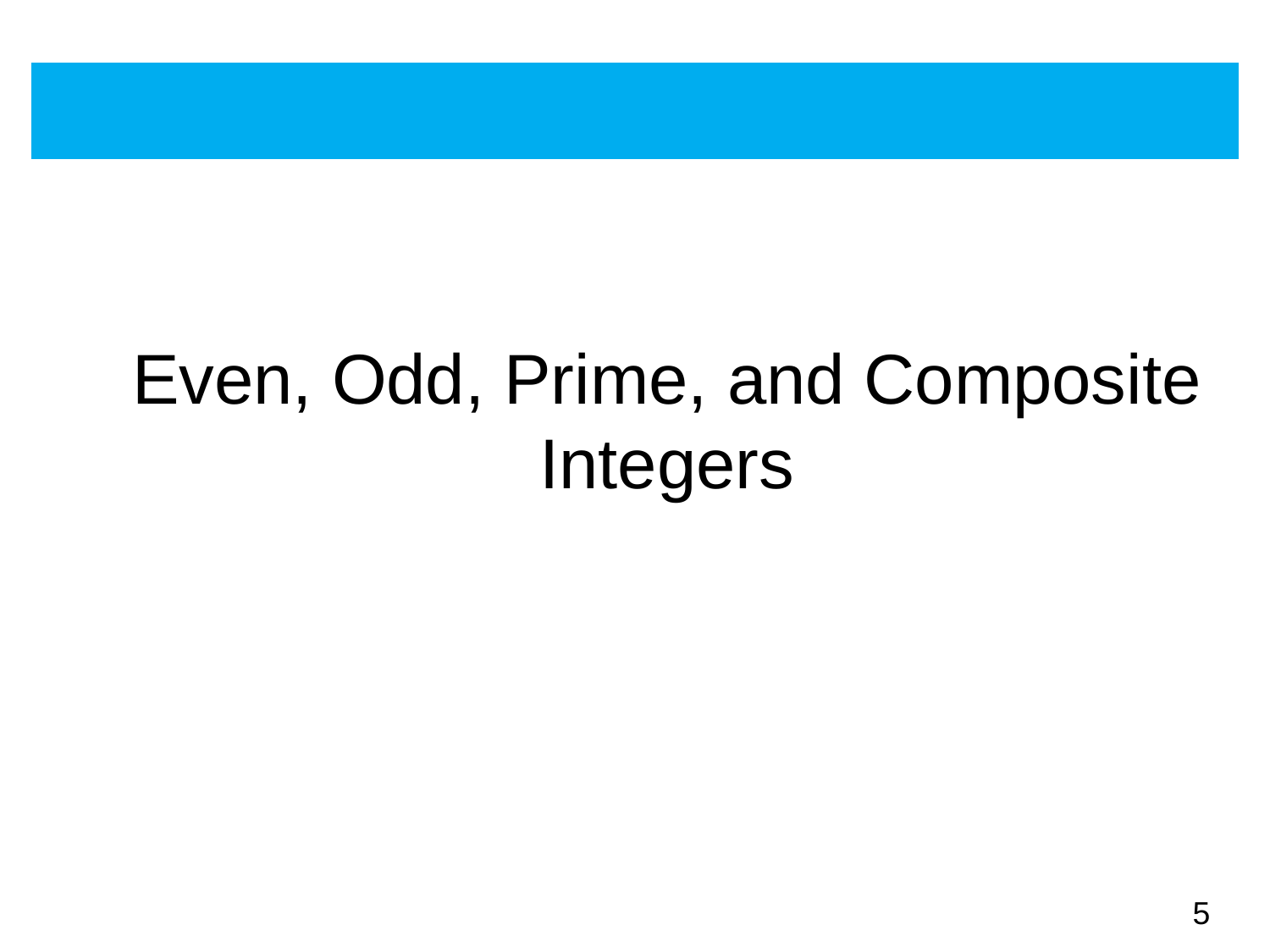

# Even, Odd, Prime, and Composite Integers